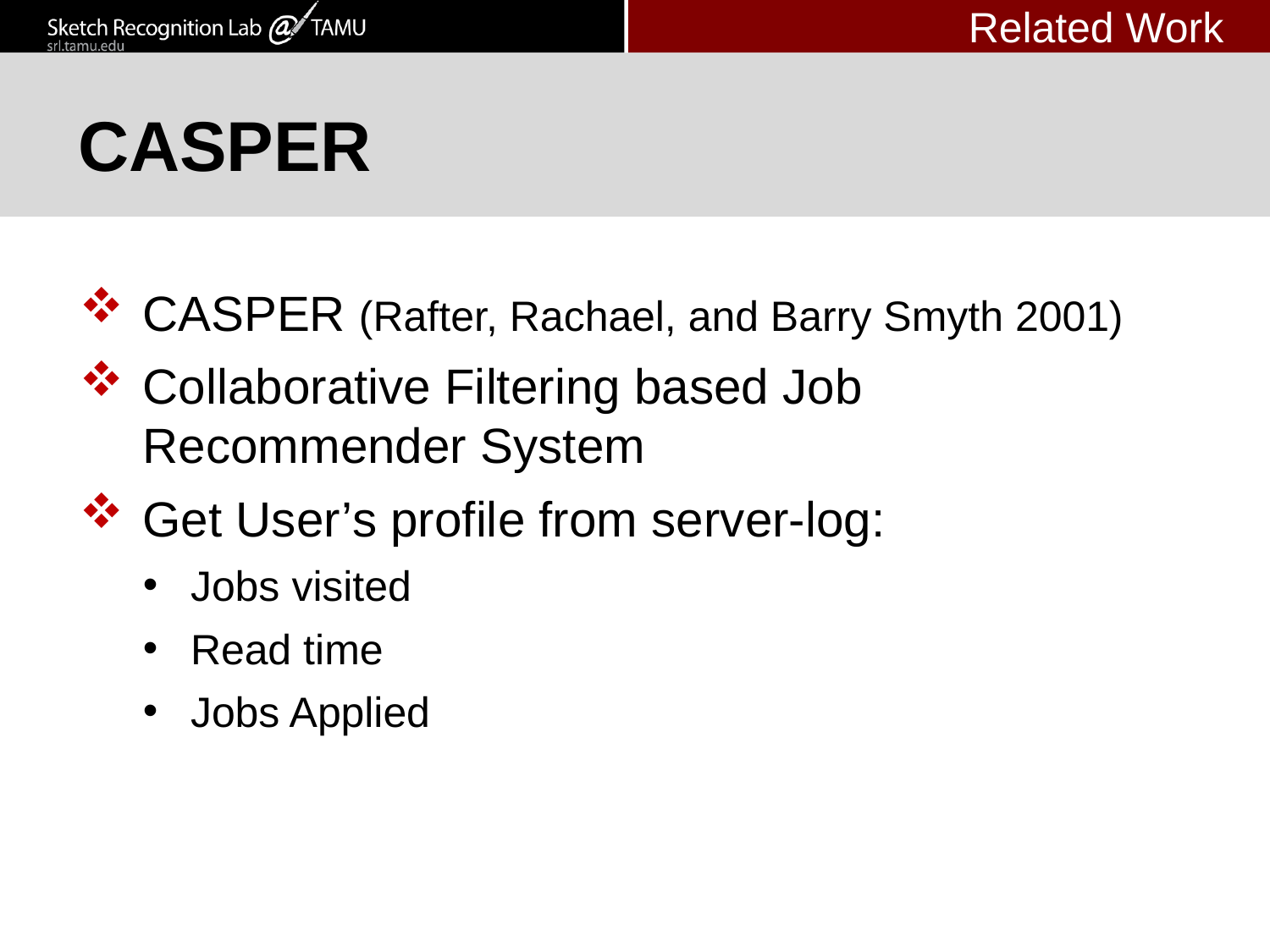

Related Work
# CASPER
CASPER (Rafter, Rachael, and Barry Smyth 2001)
Collaborative Filtering based Job Recommender System
Get User’s profile from server-log:
Jobs visited
Read time
Jobs Applied